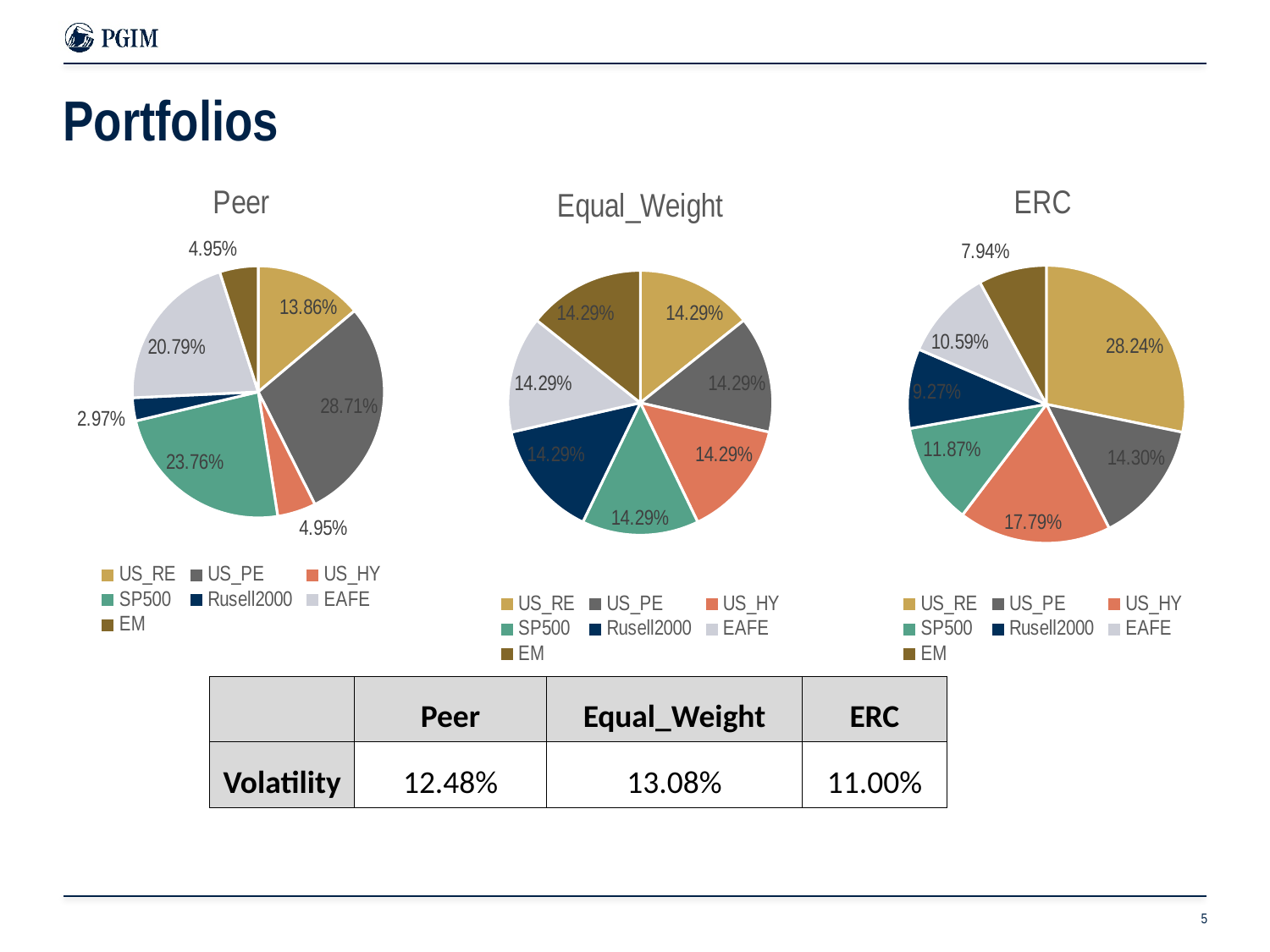

# Portfolios

### Chart:

| Category | ERC |
|---|---|
| US_RE | 0.282415 |
| US_PE | 0.142979 |
| US_HY | 0.1778511 |
| SP500 | 0.118734 |
| Rusell2000 | 0.09272408 |
| EAFE | 0.1058735 |
| EM | 0.079423 |

### Chart:

| Category | Peer |
|---|---|
| US_RE | 0.138614 |
| US_PE | 0.287129 |
| US_HY | 0.04950495 |
| SP500 | 0.237624 |
| Rusell2000 | 0.02970297 |
| EAFE | 0.2079208 |
| EM | 0.049505 |

### Chart:

| Category | Equal_Weight |
|---|---|
| US_RE | 0.142857 |
| US_PE | 0.142857 |
| US_HY | 0.1428571 |
| SP500 | 0.142857 |
| Rusell2000 | 0.1428571 |
| EAFE | 0.1428571 |
| EM | 0.142857 |

|  | Peer | Equal\_Weight | ERC |
| --- | --- | --- | --- |
| Volatility | 12.48% | 13.08% | 11.00% |
5